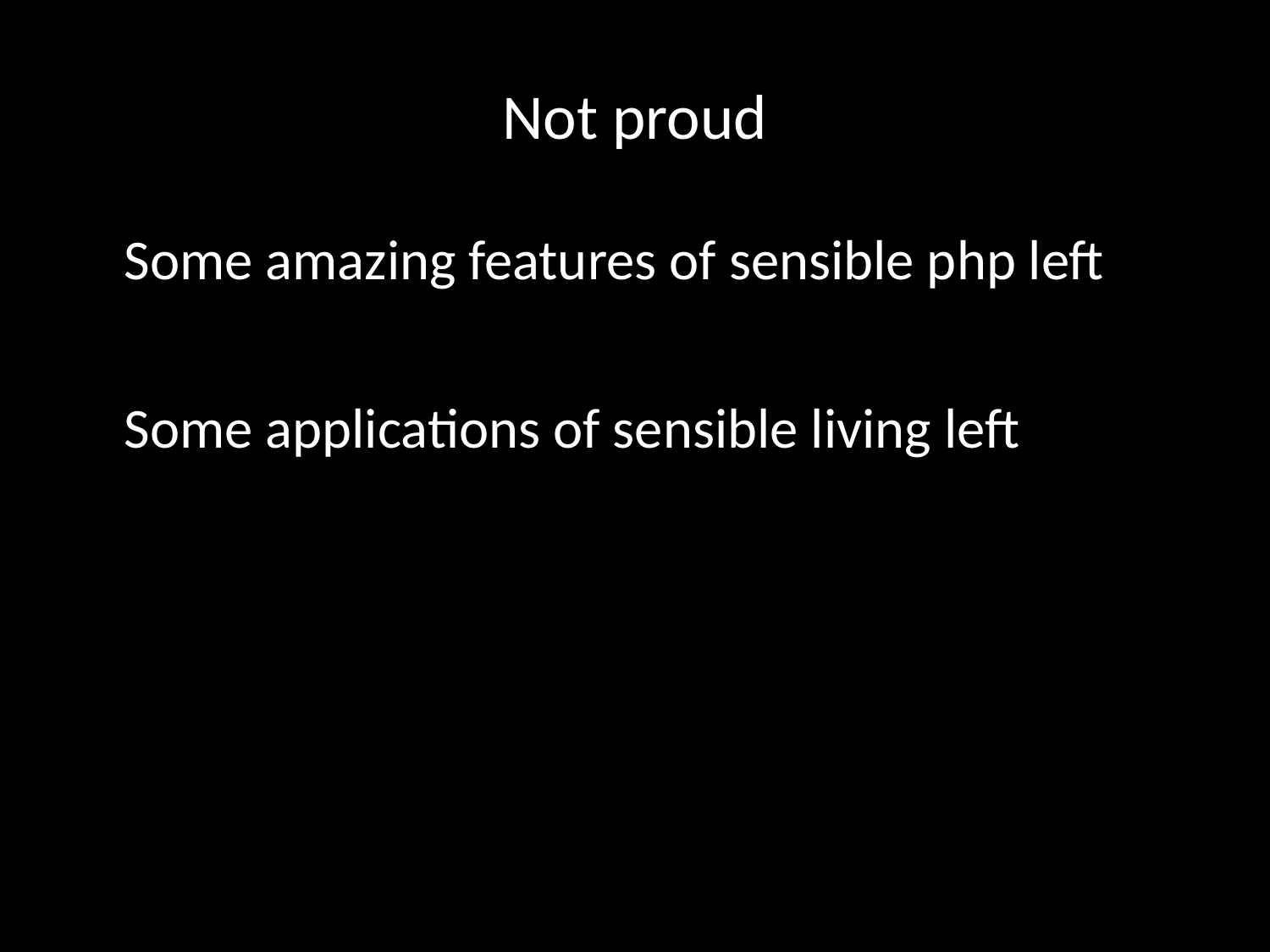

# Not proud
Some amazing features of sensible php left

Some applications of sensible living left